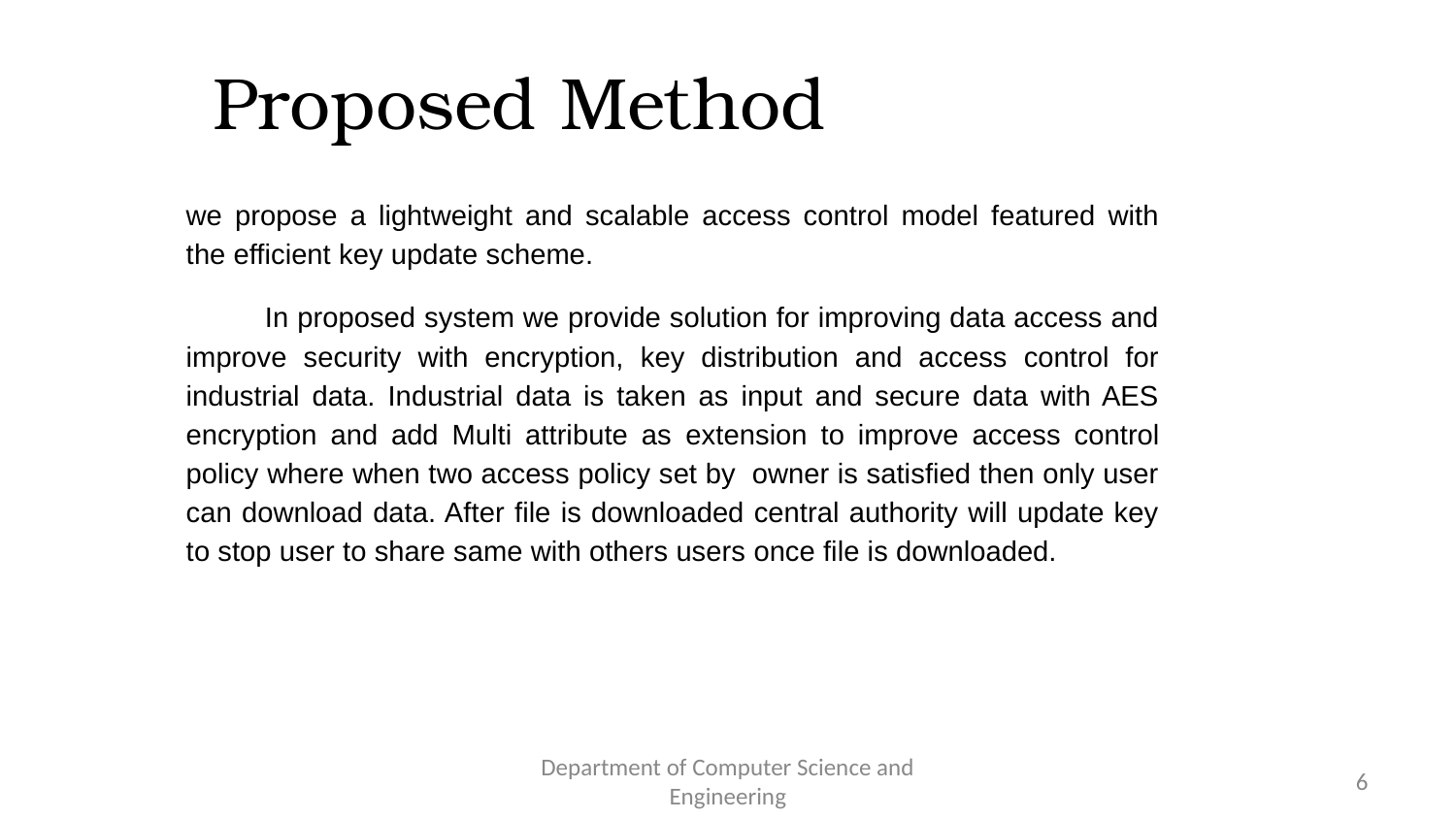

# Proposed Method
we propose a lightweight and scalable access control model featured with the efficient key update scheme.
         In proposed system we provide solution for improving data access and improve security with encryption, key distribution and access control for industrial data. Industrial data is taken as input and secure data with AES encryption and add Multi attribute as extension to improve access control policy where when two access policy set by  owner is satisfied then only user can download data. After file is downloaded central authority will update key to stop user to share same with others users once file is downloaded.

Department of Computer Science and Engineering
6